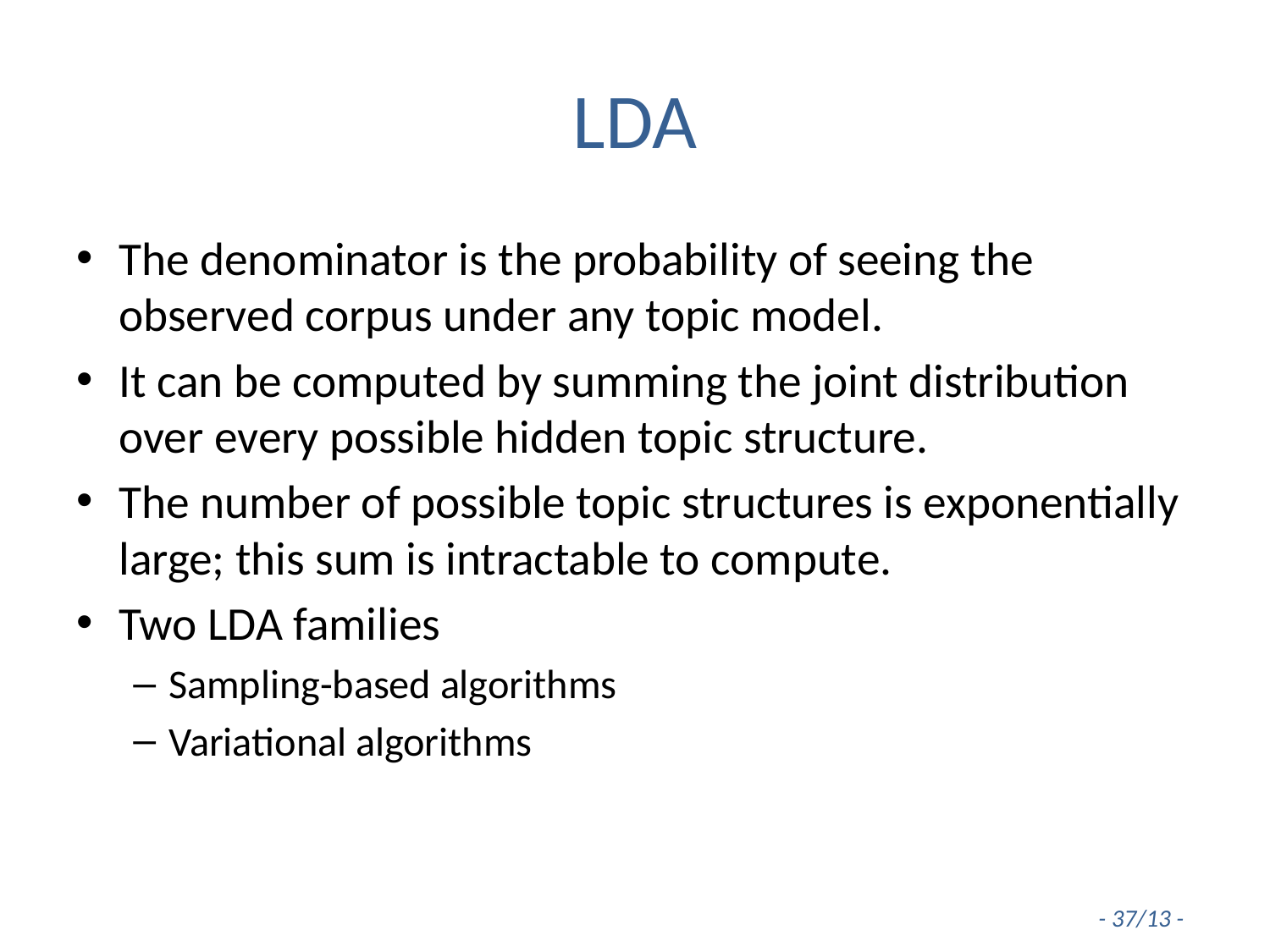

# LDA
The denominator is the probability of seeing the observed corpus under any topic model.
It can be computed by summing the joint distribution over every possible hidden topic structure.
The number of possible topic structures is exponentially large; this sum is intractable to compute.
Two LDA families
Sampling-based algorithms
Variational algorithms